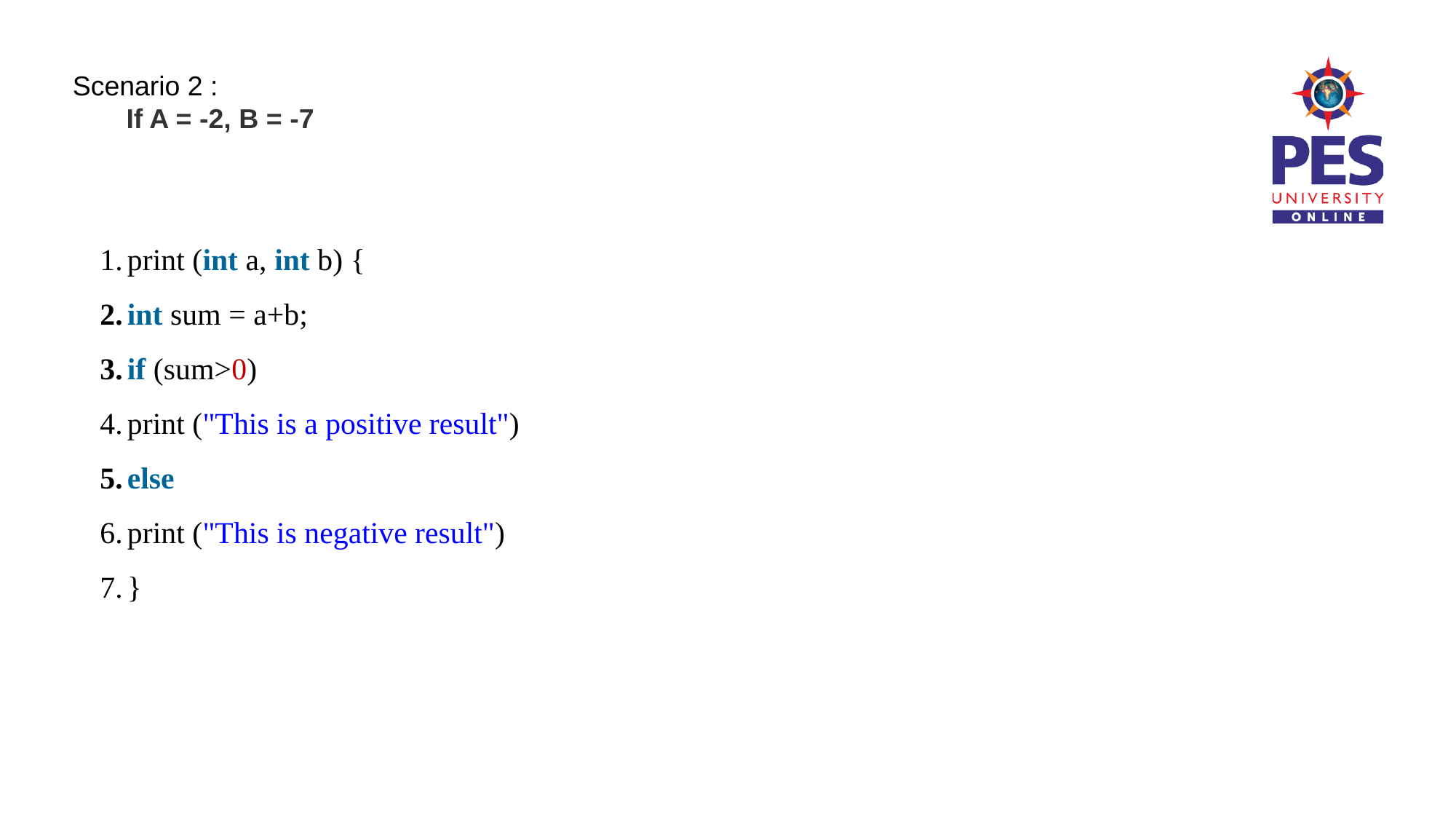

# Scenario 2 : If A = -2, B = -7
print (int a, int b) {
int sum = a+b;
if (sum>0)
print ("This is a positive result")
else
print ("This is negative result")
}